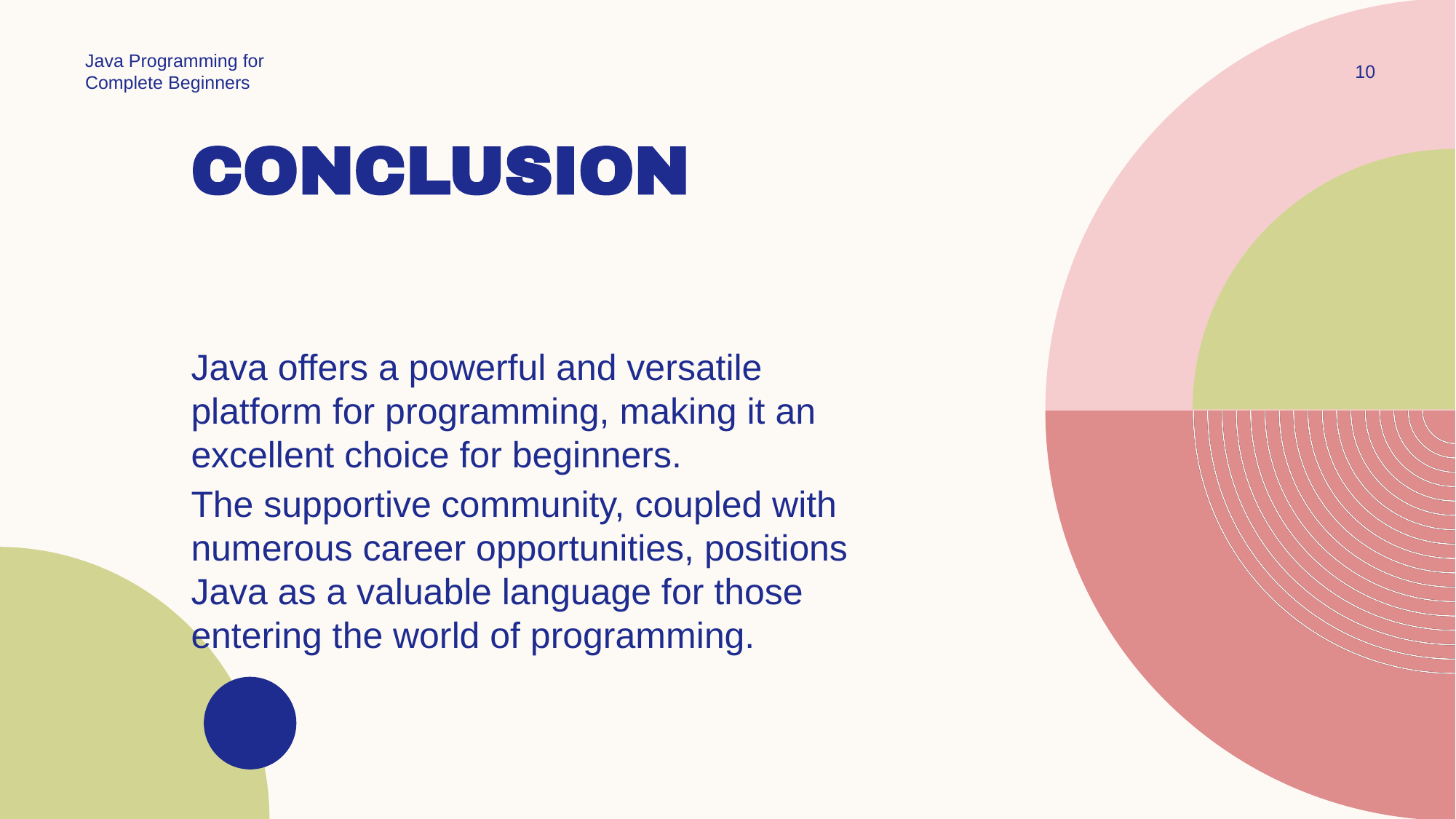

Java Programming for
Complete Beginners
10
# Conclusion
Java offers a powerful and versatile platform for programming, making it an excellent choice for beginners.
The supportive community, coupled with numerous career opportunities, positions Java as a valuable language for those entering the world of programming.